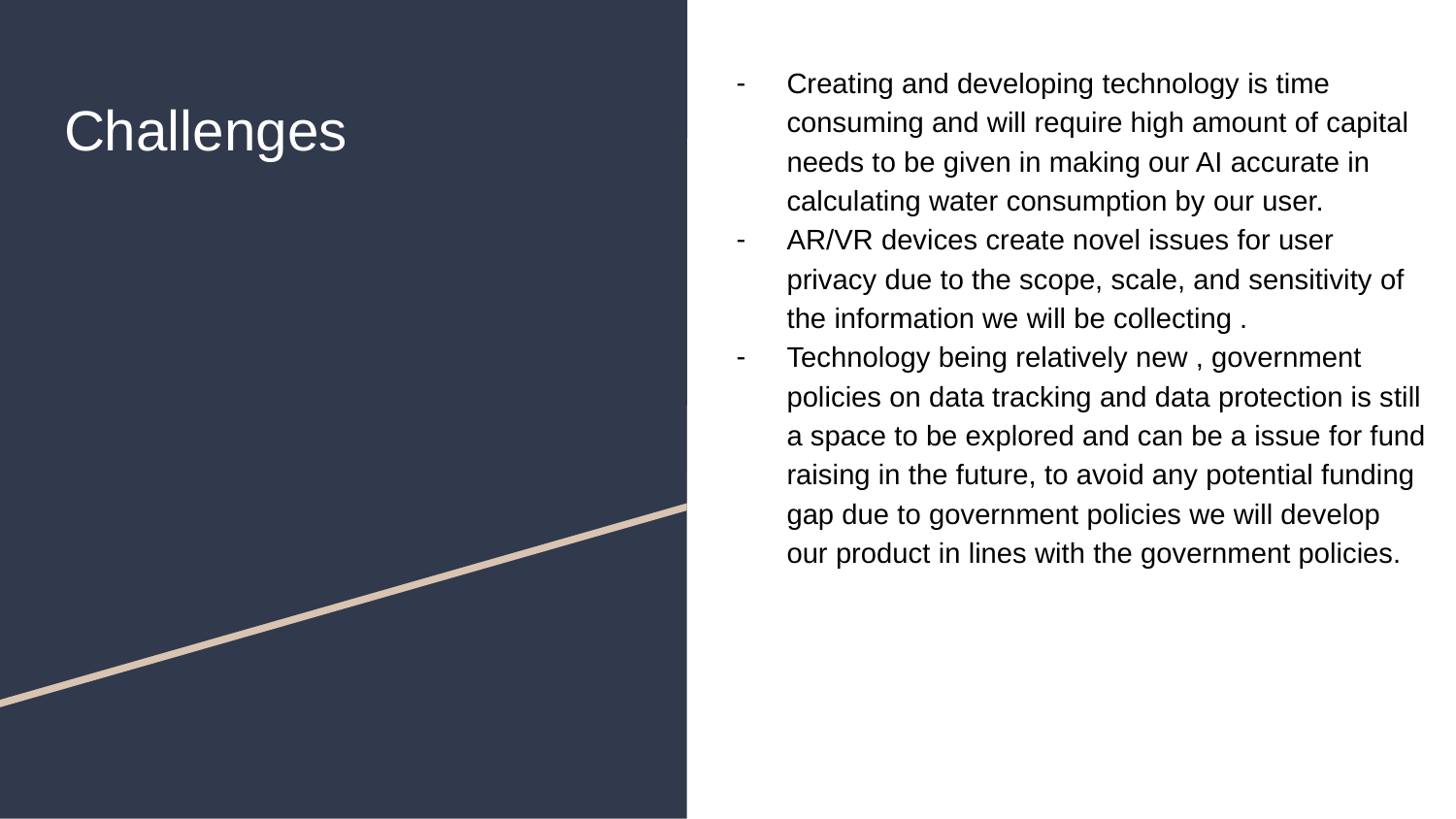

Creating and developing technology is time consuming and will require high amount of capital needs to be given in making our AI accurate in calculating water consumption by our user.
AR/VR devices create novel issues for user privacy due to the scope, scale, and sensitivity of the information we will be collecting .
Technology being relatively new , government policies on data tracking and data protection is still a space to be explored and can be a issue for fund raising in the future, to avoid any potential funding gap due to government policies we will develop our product in lines with the government policies.
# Challenges